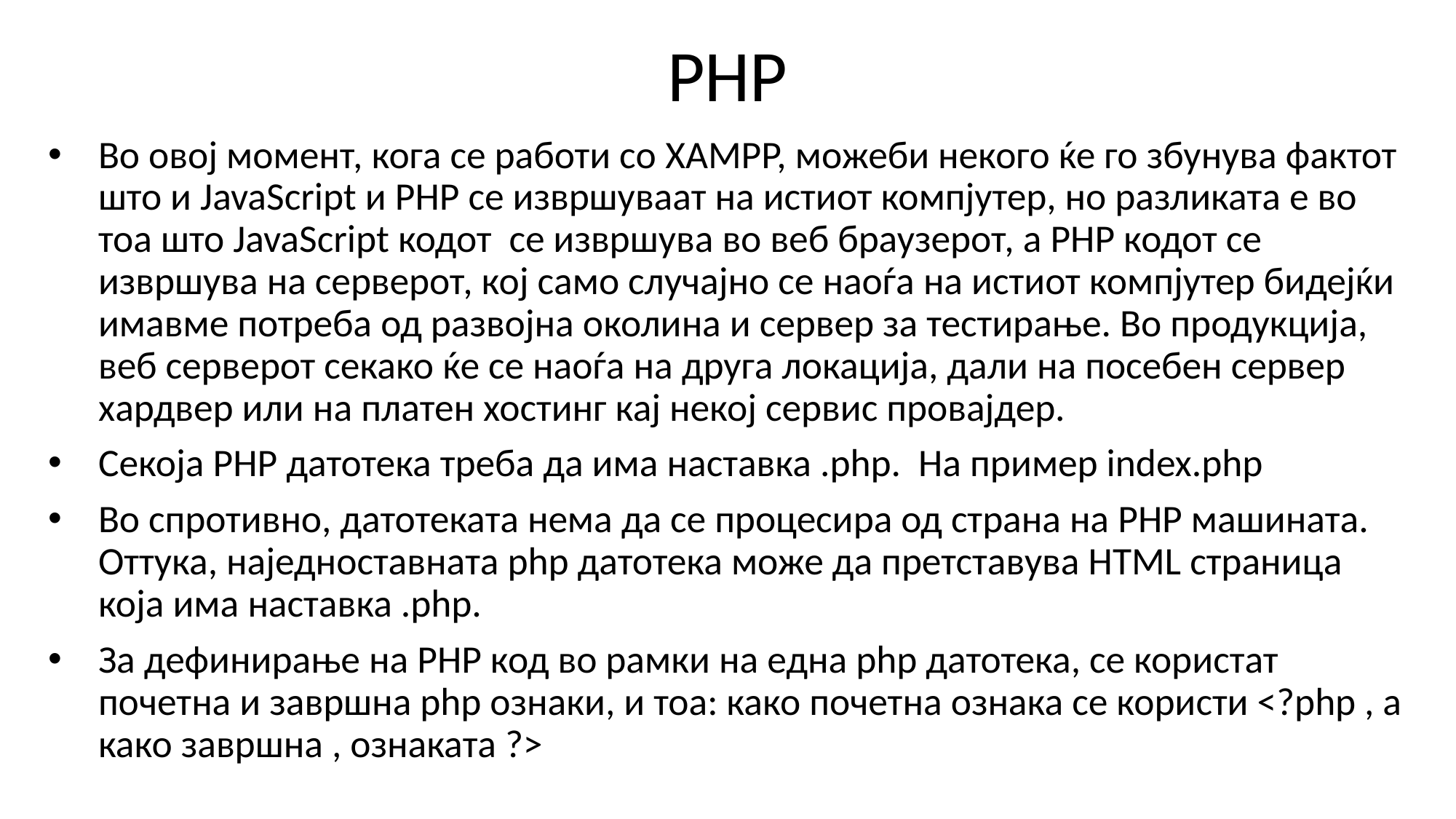

# PHP
Во овој момент, кога се работи со XAMPP, можеби некого ќе го збунува фактот што и JavaScript и PHP се извршуваат на истиот компјутер, но разликата е во тоа што JavaScript кодот  се извршува во веб браузерот, а PHP кодот се извршува на серверот, кој само случајно се наоѓа на истиот компјутер бидејќи имавме потреба од развојна околина и сервер за тестирање. Во продукција, веб серверот секако ќе се наоѓа на друга локација, дали на посебен сервер хардвер или на платен хостинг кај некој сервис провајдер.
Секоја PHP датотека треба да има наставка .php.  На пример index.php
Во спротивно, датотеката нема да се процесира од страна на PHP машината. Оттука, наједноставната php датотека може да претставува HTML страница која има наставка .php.
За дефинирање на PHP код во рамки на една php датотека, се користат почетна и завршна php ознаки, и тоа: како почетна ознака се користи <?php , а како завршна , ознаката ?>